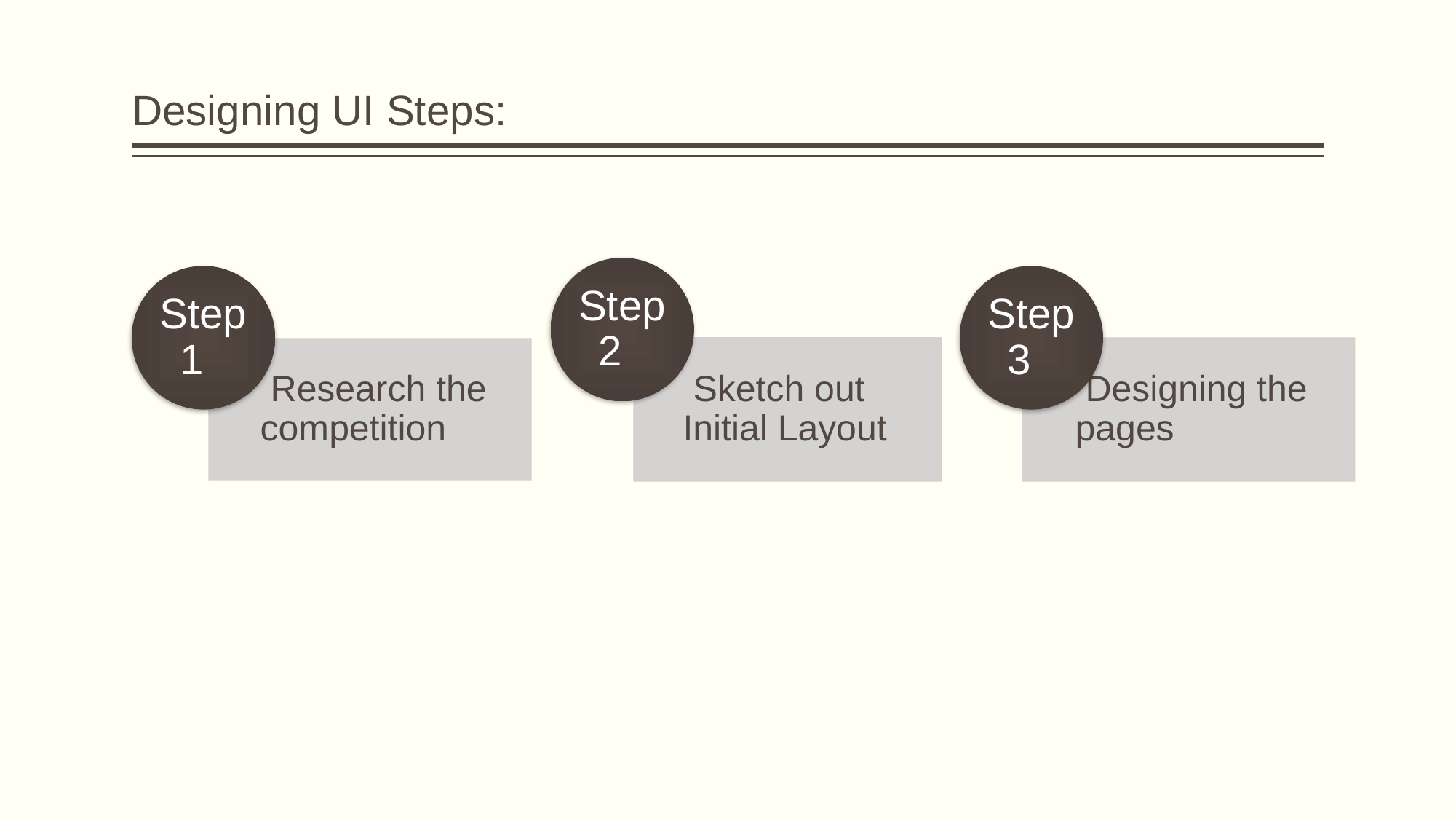

# Designing UI Steps:
 Research the competition
Step 1
 Sketch out Initial Layout
Step 2
 Designing the pages
Step 3